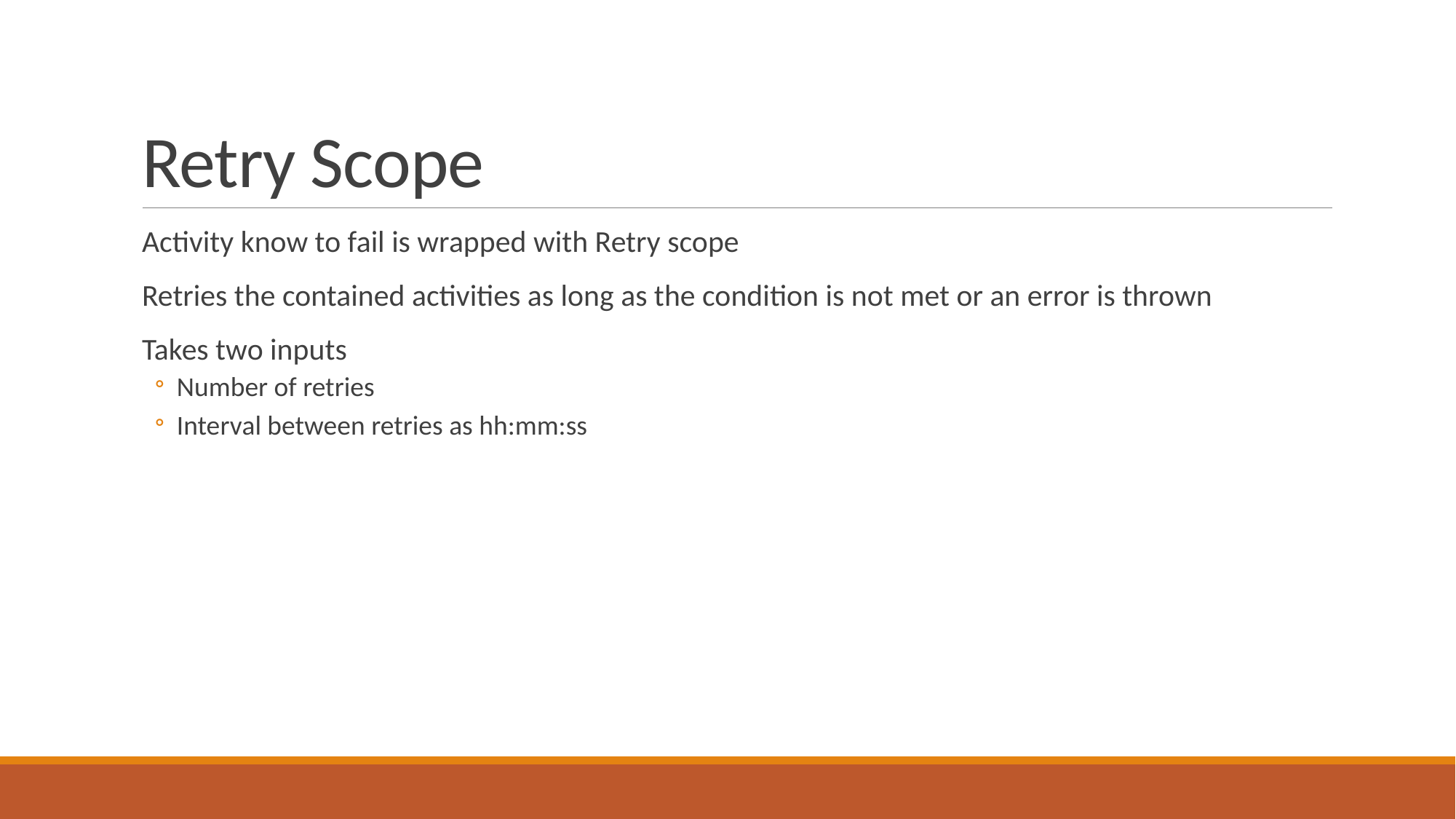

# Retry Scope
Activity know to fail is wrapped with Retry scope
Retries the contained activities as long as the condition is not met or an error is thrown
Takes two inputs
Number of retries
Interval between retries as hh:mm:ss